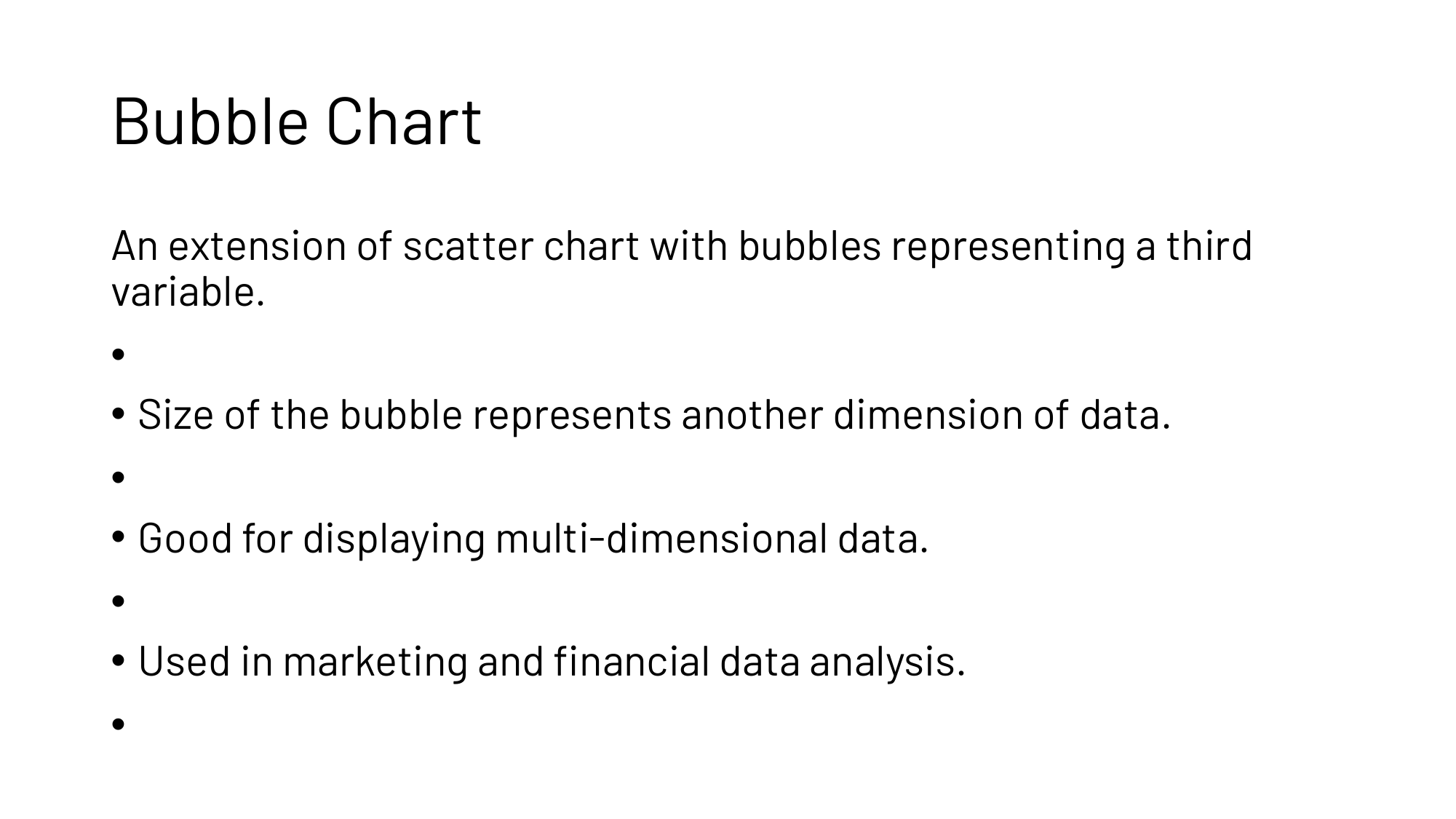

# Bubble Chart
An extension of scatter chart with bubbles representing a third variable.

Size of the bubble represents another dimension of data.

Good for displaying multi-dimensional data.

Used in marketing and financial data analysis.